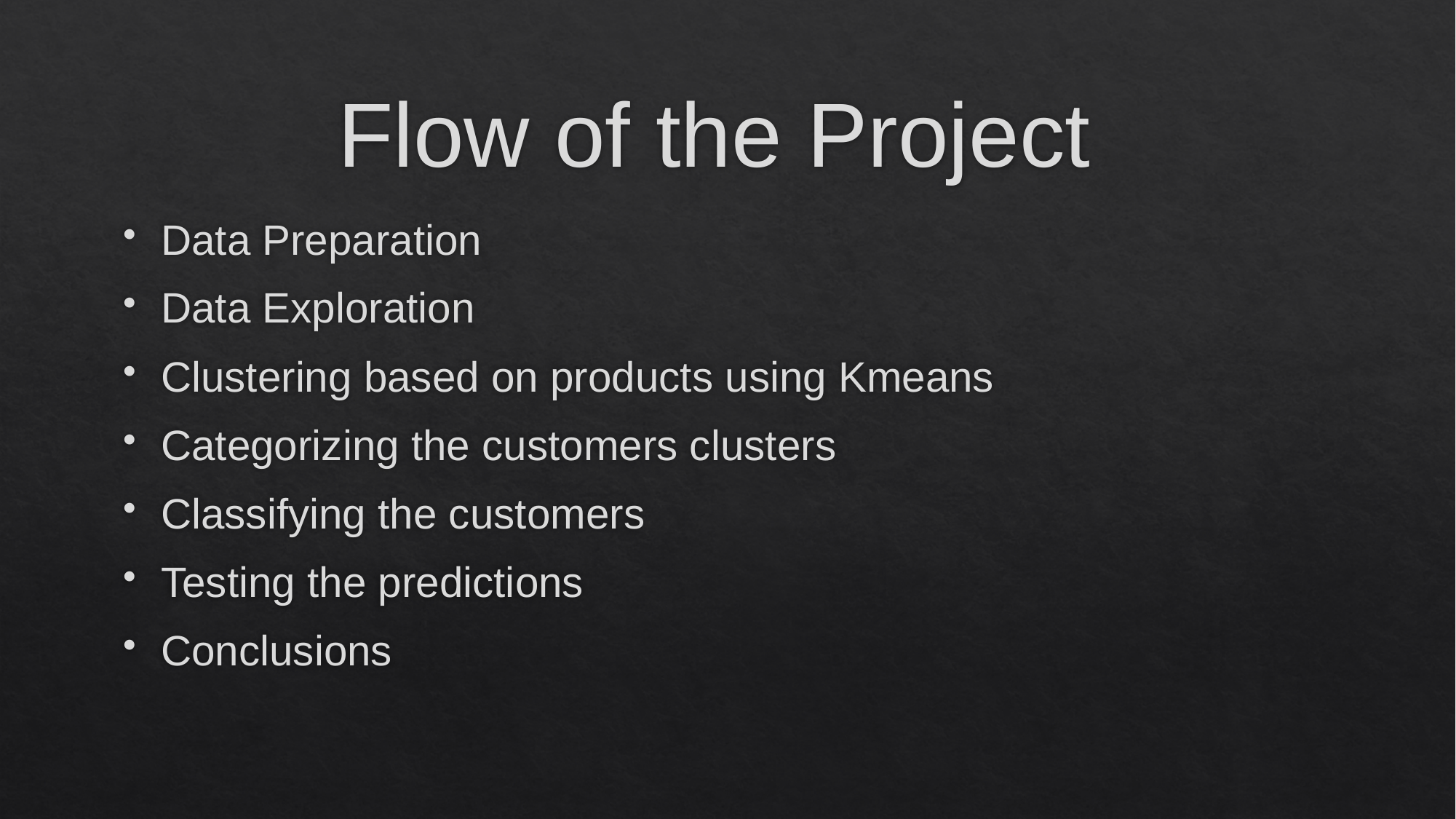

# Flow of the Project
Data Preparation
Data Exploration
Clustering based on products using Kmeans
Categorizing the customers clusters
Classifying the customers
Testing the predictions
Conclusions